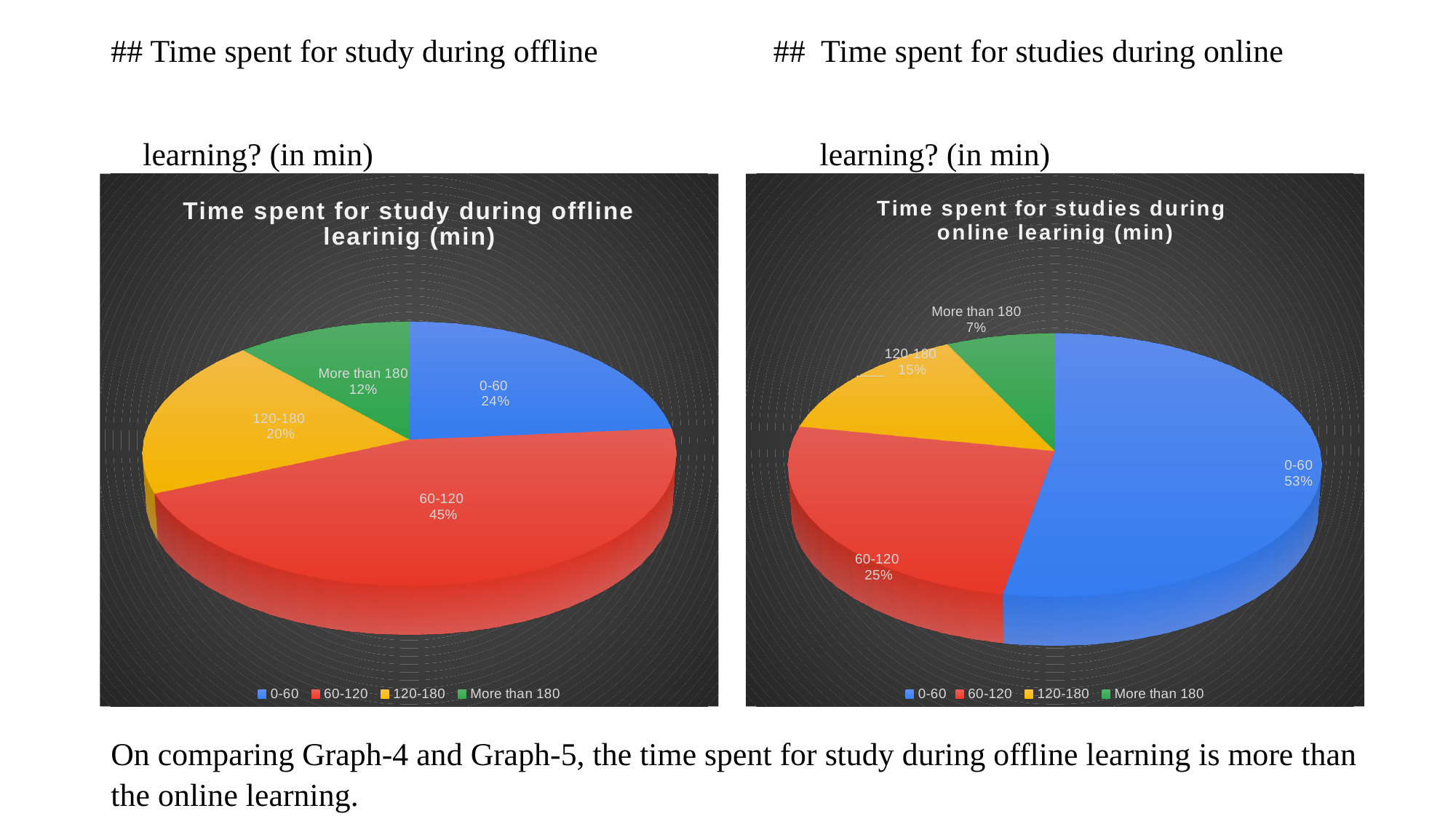

# ## Time spent for study during offline                      ##  Time spent for studies during online learning? (in min)                                                        learning? (in min)

[unsupported chart]

[unsupported chart]

On comparing Graph-4 and Graph-5, the time spent for study during offline learning is more than the online learning.